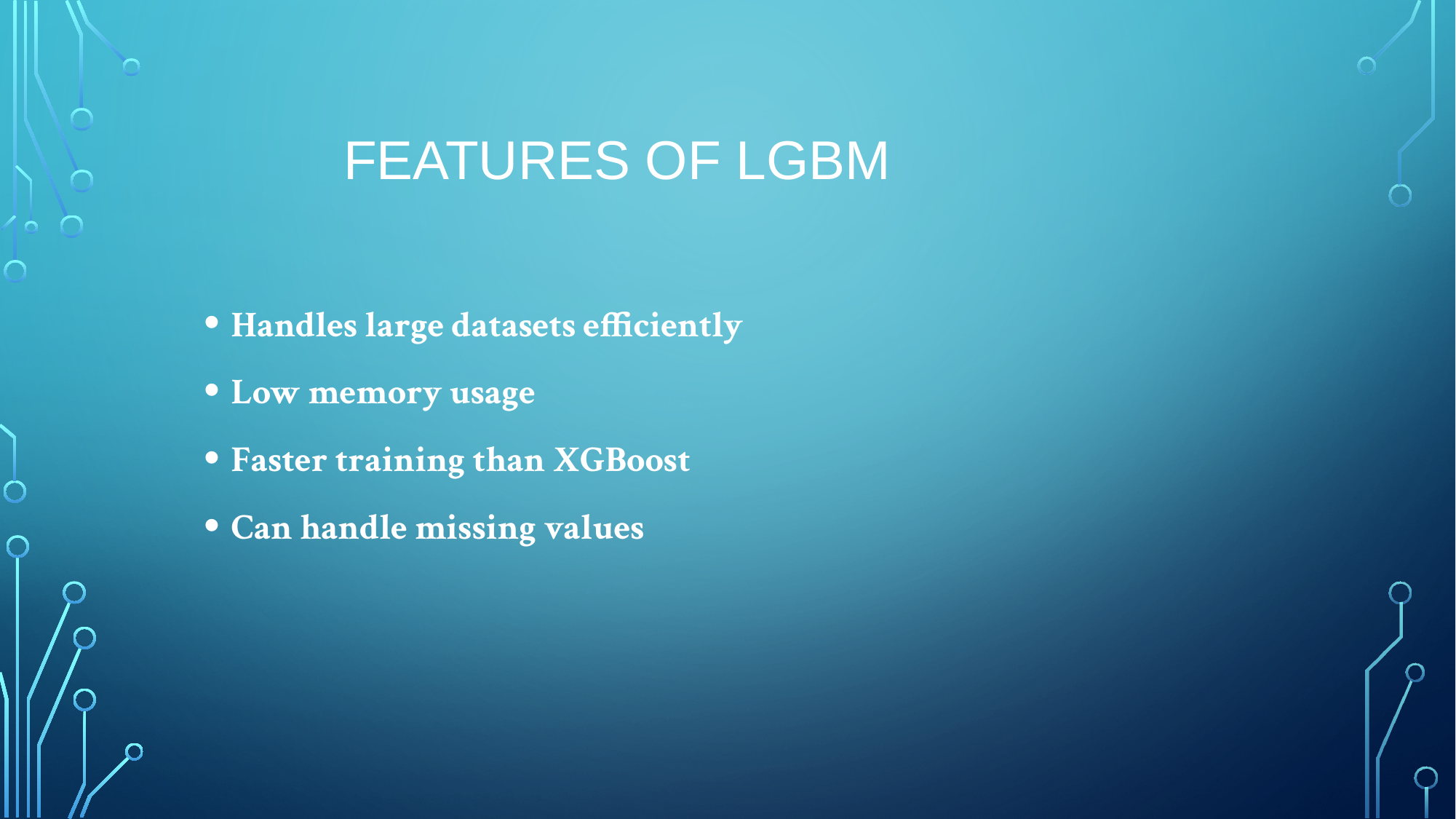

# Features of LGBM
Handles large datasets efficiently
Low memory usage
Faster training than XGBoost
Can handle missing values